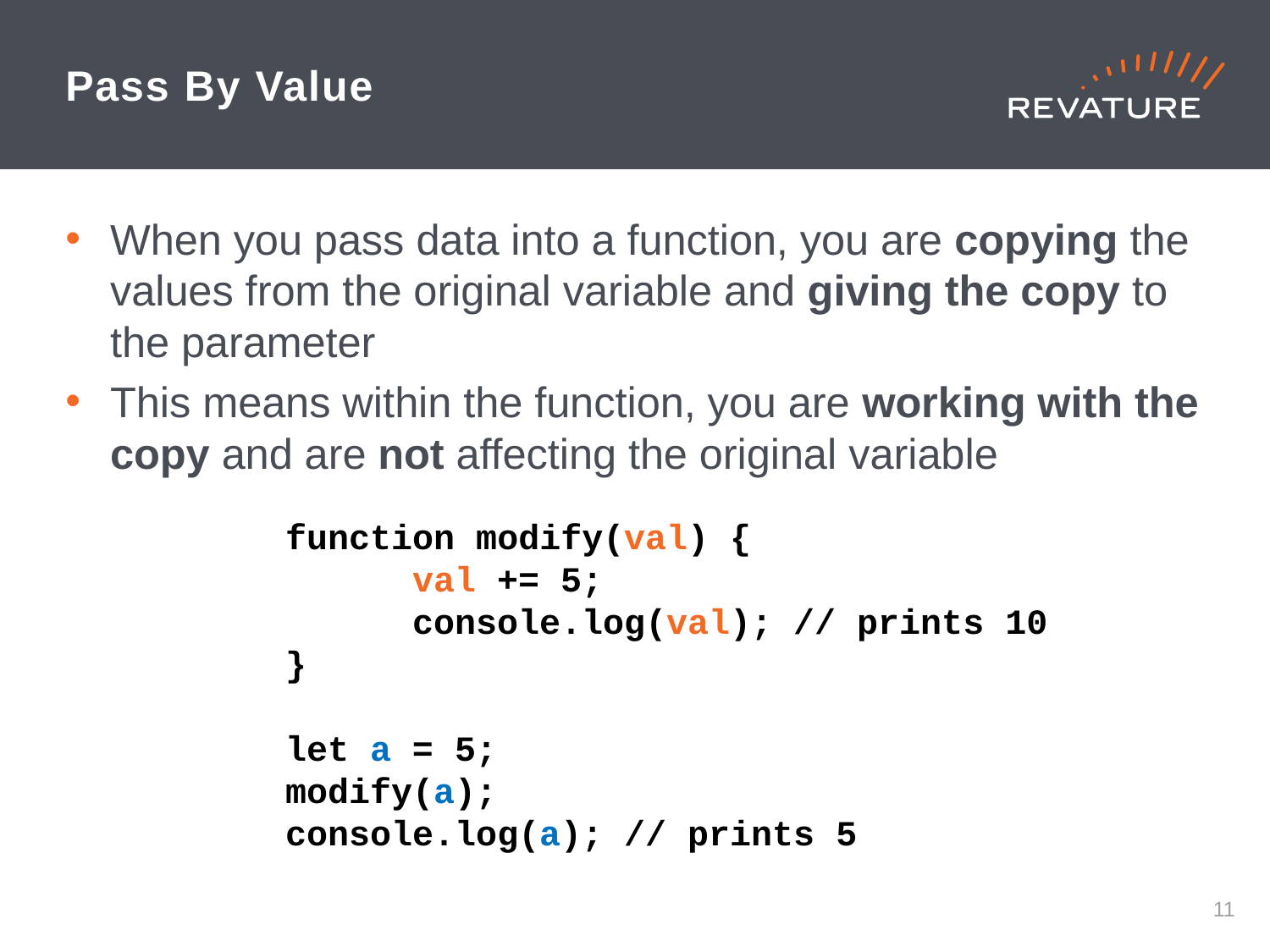

# Pass By Value
When you pass data into a function, you are copying the values from the original variable and giving the copy to the parameter
This means within the function, you are working with the copy and are not affecting the original variable
function modify(val) {
	val += 5;
	console.log(val); // prints 10
}

let a = 5;
modify(a);
console.log(a); // prints 5
11